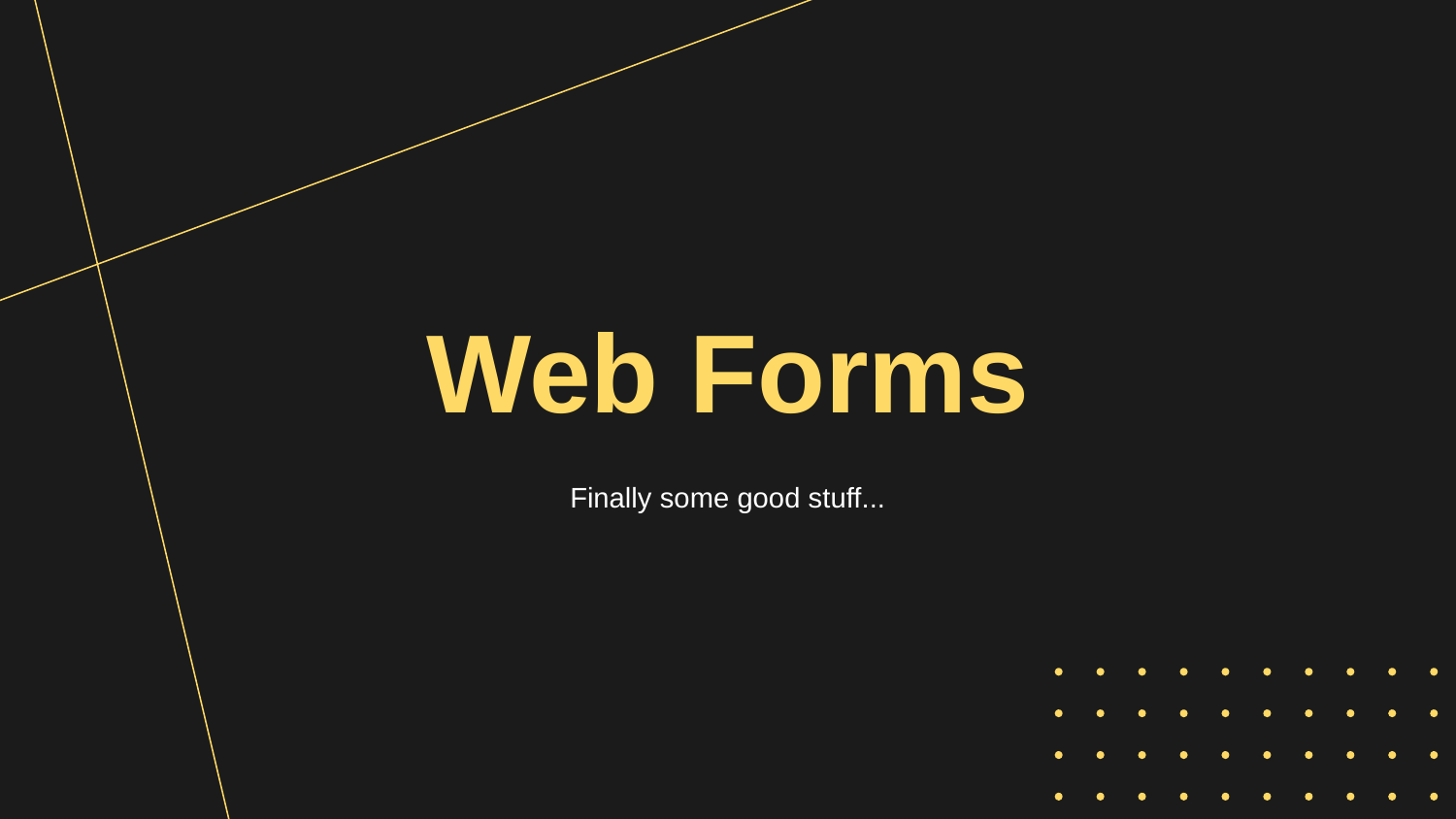

# Web Forms
Finally some good stuff...